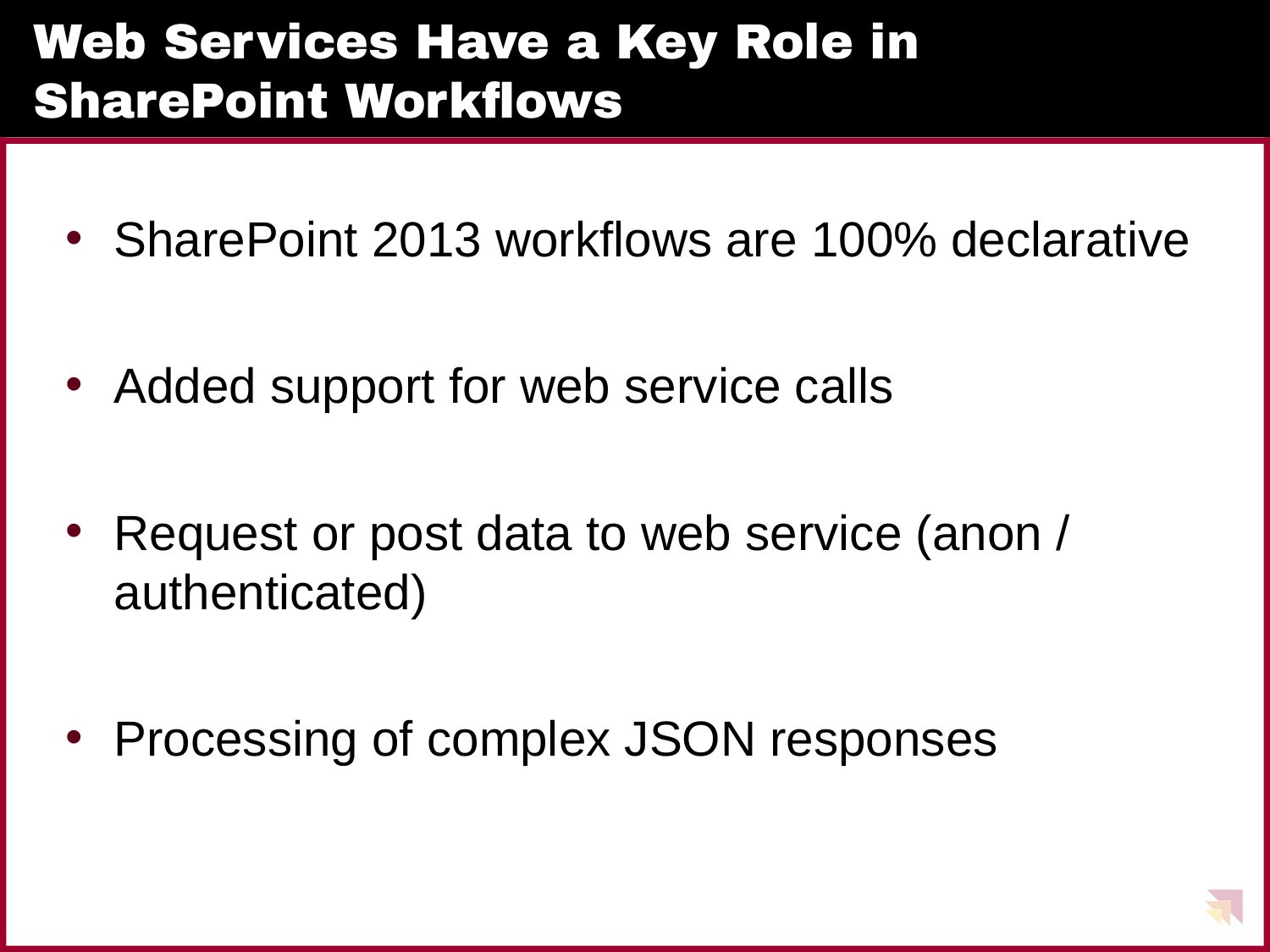

# Web Services Have a Key Role in SharePoint Workflows
SharePoint 2013 workflows are 100% declarative

Added support for web service calls

Request or post data to web service (anon / authenticated)

Processing of complex JSON responses